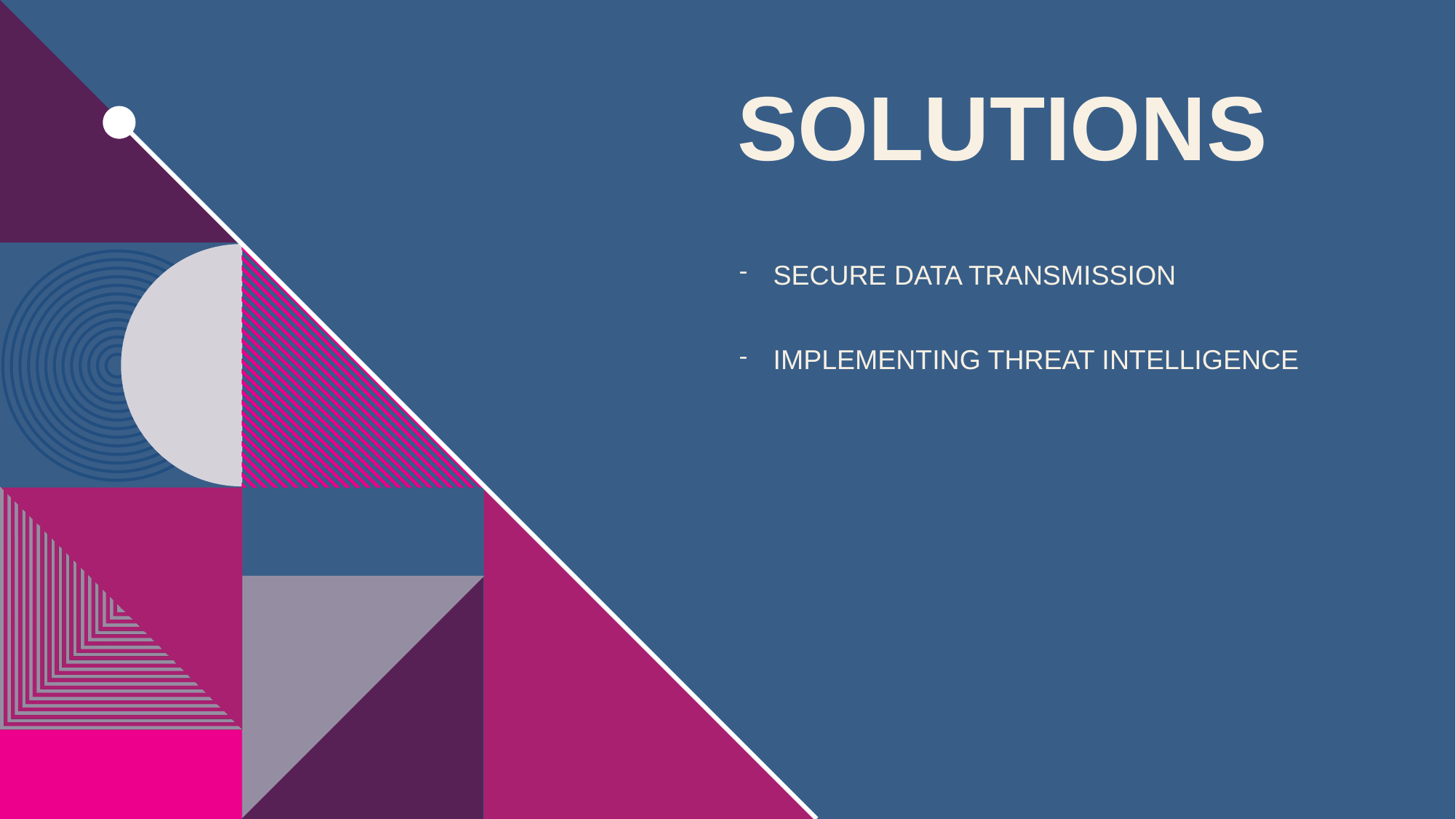

# SOLUTIONS
SECURE DATA TRANSMISSION

IMPLEMENTING THREAT INTELLIGENCE